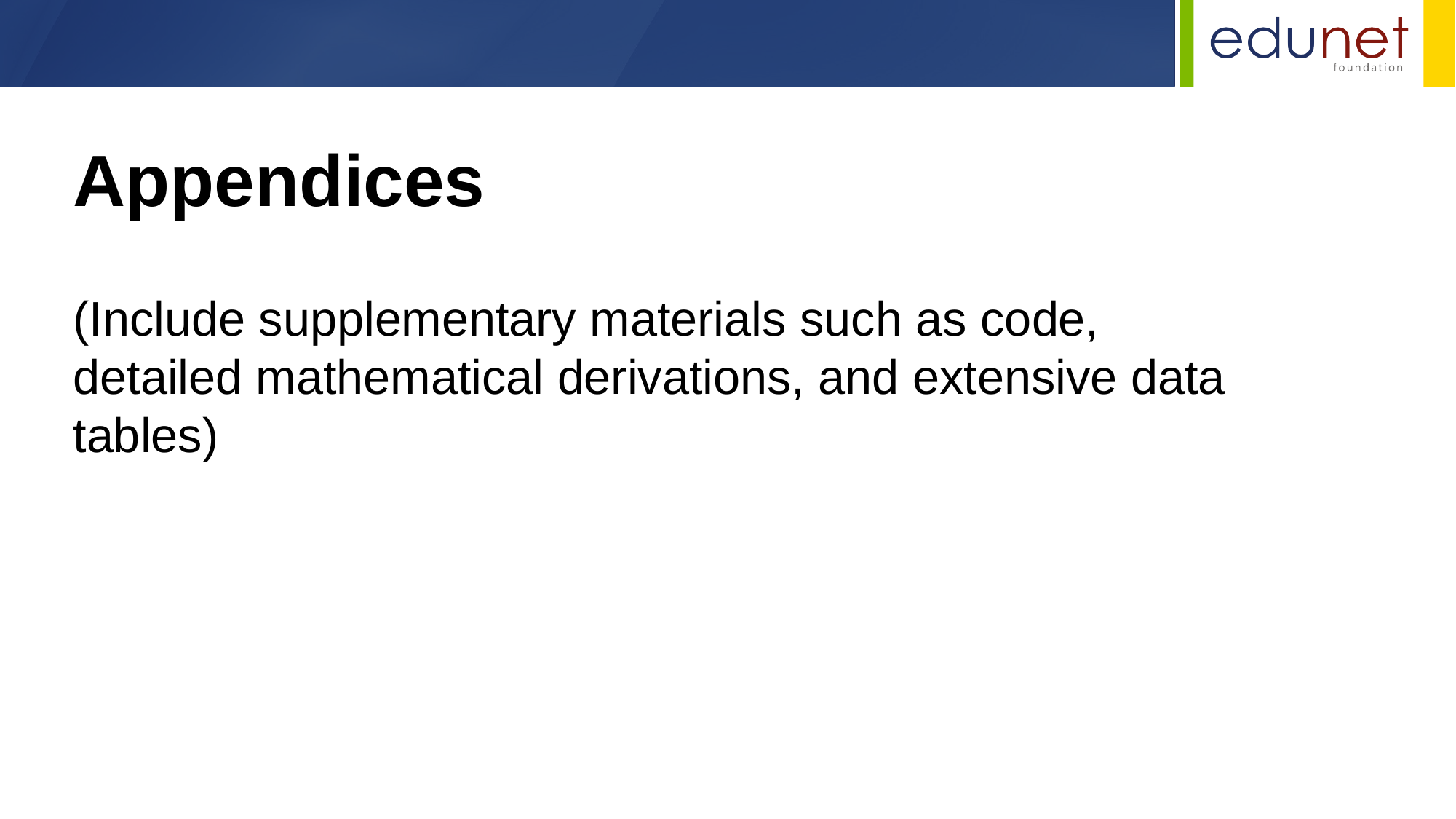

Appendices
(Include supplementary materials such as code, detailed mathematical derivations, and extensive data tables)